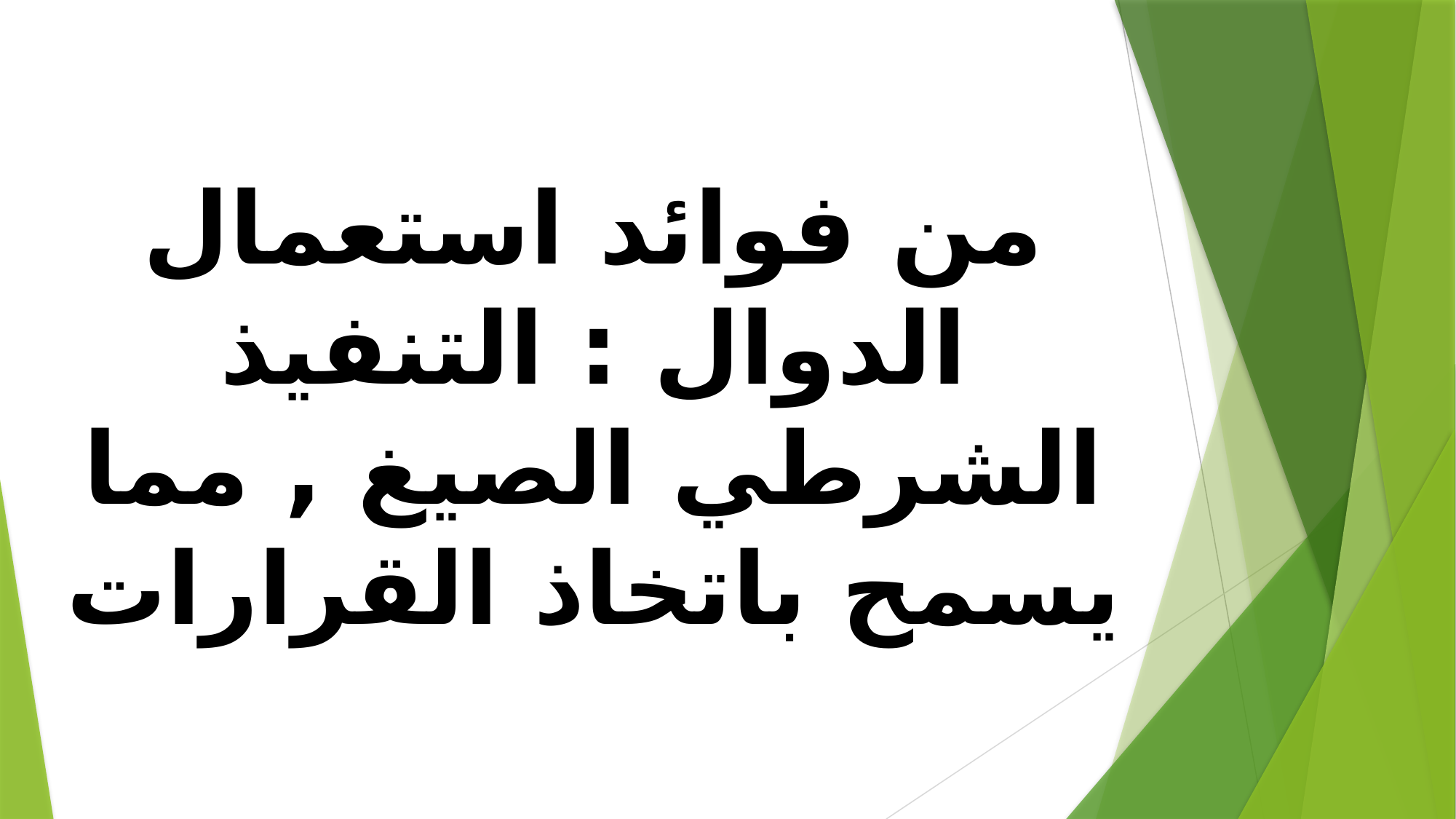

من فوائد استعمال الدوال : التنفيذ الشرطي الصيغ , مما يسمح باتخاذ القرارات